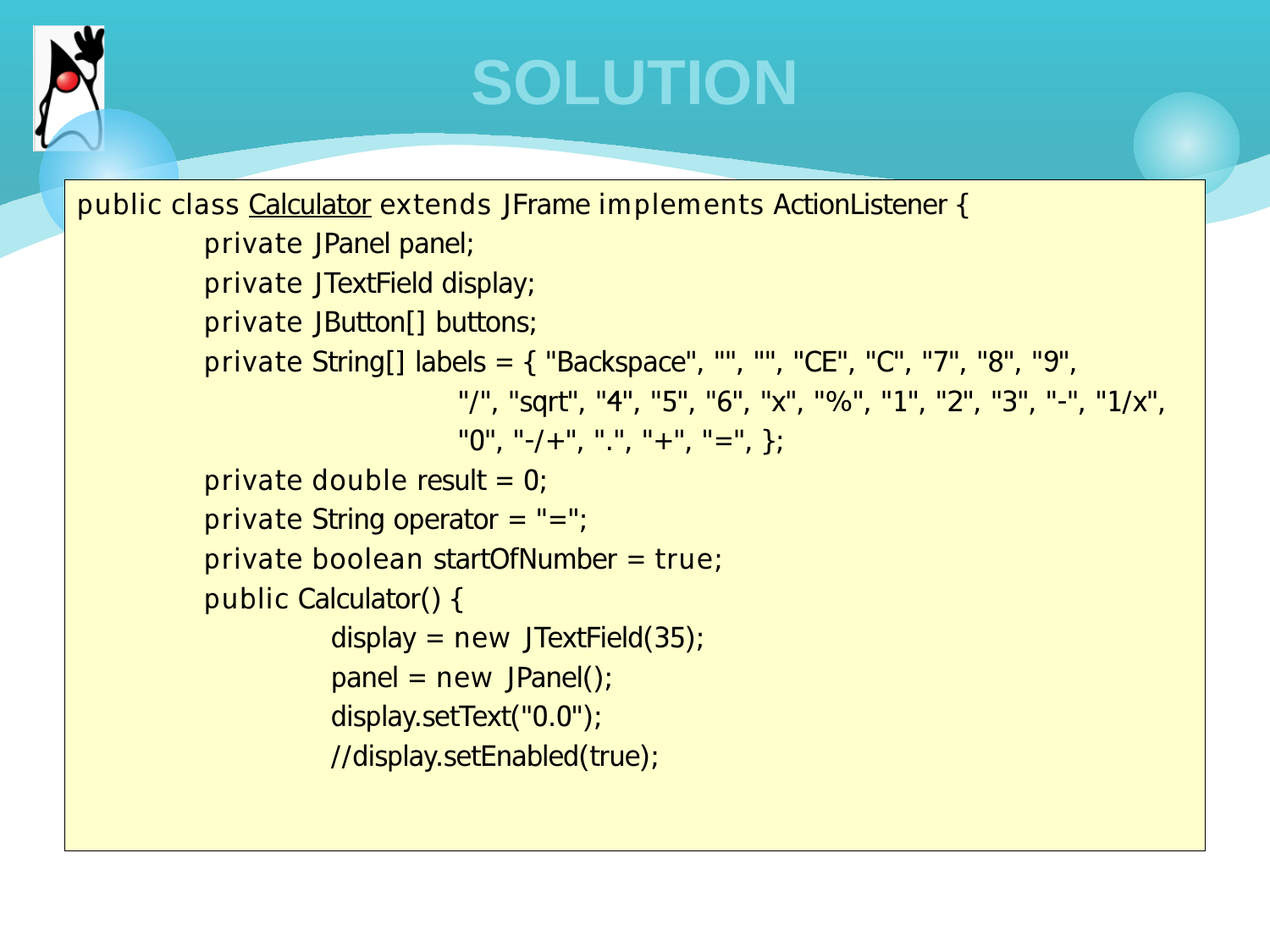

# SOLUTION
public class Calculator extends JFrame implements ActionListener {
	private JPanel panel;
	private JTextField display;
	private JButton[] buttons;
	private String[] labels = { "Backspace", "", "", "CE", "C", "7", "8", "9",
			"/", "sqrt", "4", "5", "6", "x", "%", "1", "2", "3", "-", "1/x",
			"0", "-/+", ".", "+", "=", };
	private double result = 0;
	private String operator = "=";
	private boolean startOfNumber = true;
	public Calculator() {
		display = new JTextField(35);
		panel = new JPanel();
		display.setText("0.0");
		//display.setEnabled(true);